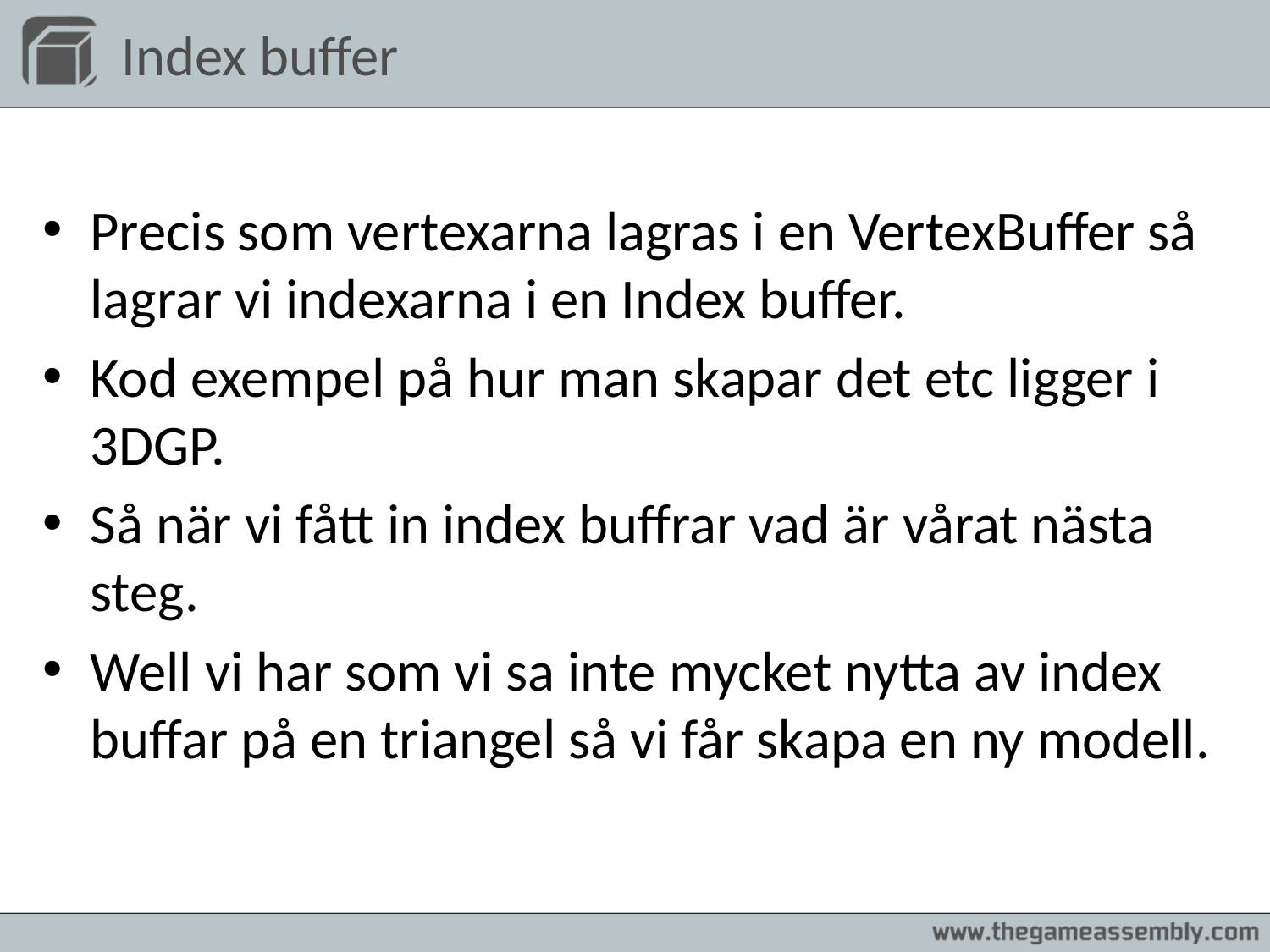

# Index buffer

Precis som vertexarna lagras i en VertexBuffer så lagrar vi indexarna i en Index buffer.
Kod exempel på hur man skapar det etc ligger i 3DGP.
Så när vi fått in index buffrar vad är vårat nästa steg.
Well vi har som vi sa inte mycket nytta av index buffar på en triangel så vi får skapa en ny modell.